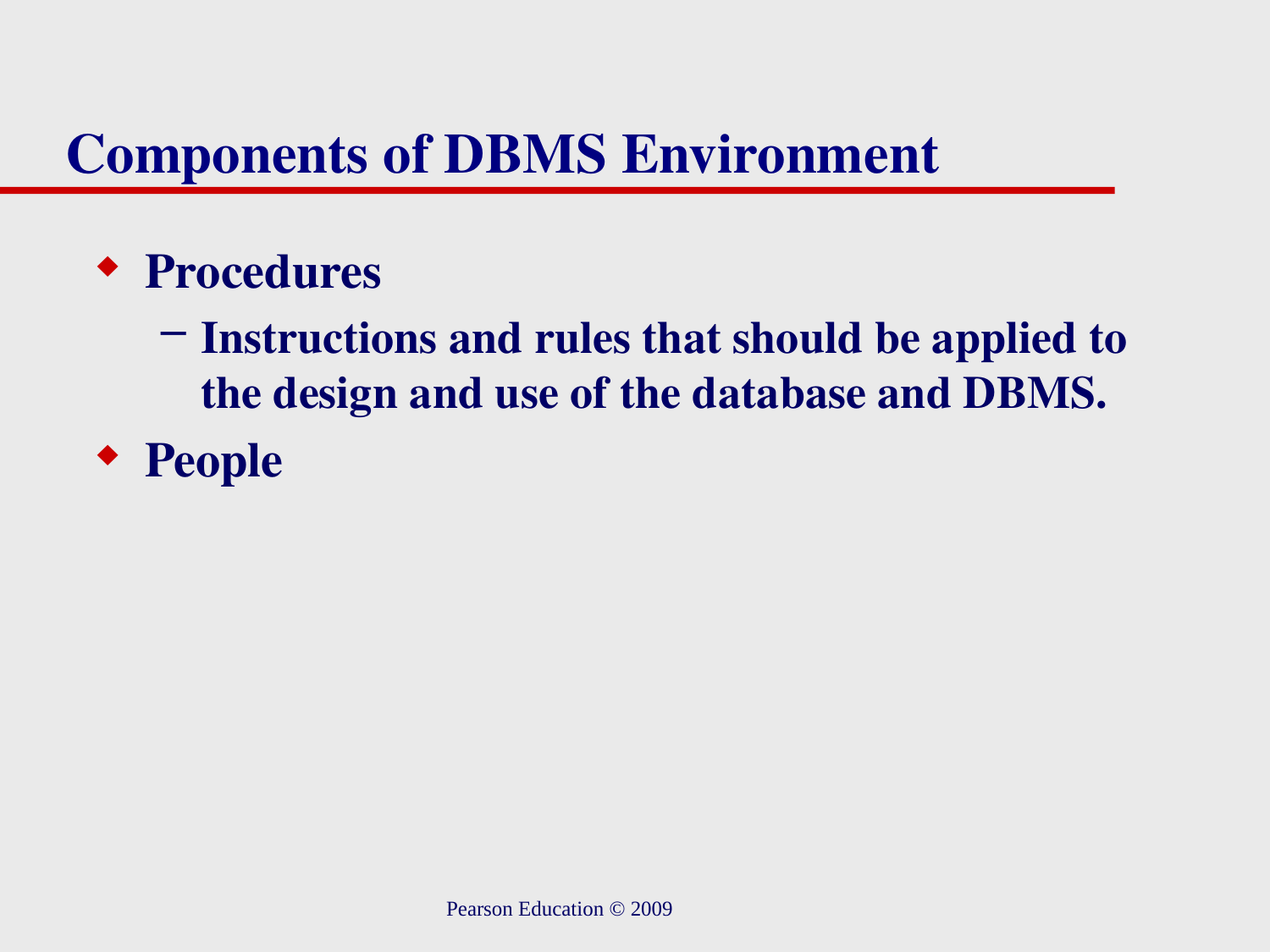

# Components of DBMS Environment
Procedures
Instructions and rules that should be applied to the design and use of the database and DBMS.
People
Pearson Education © 2009